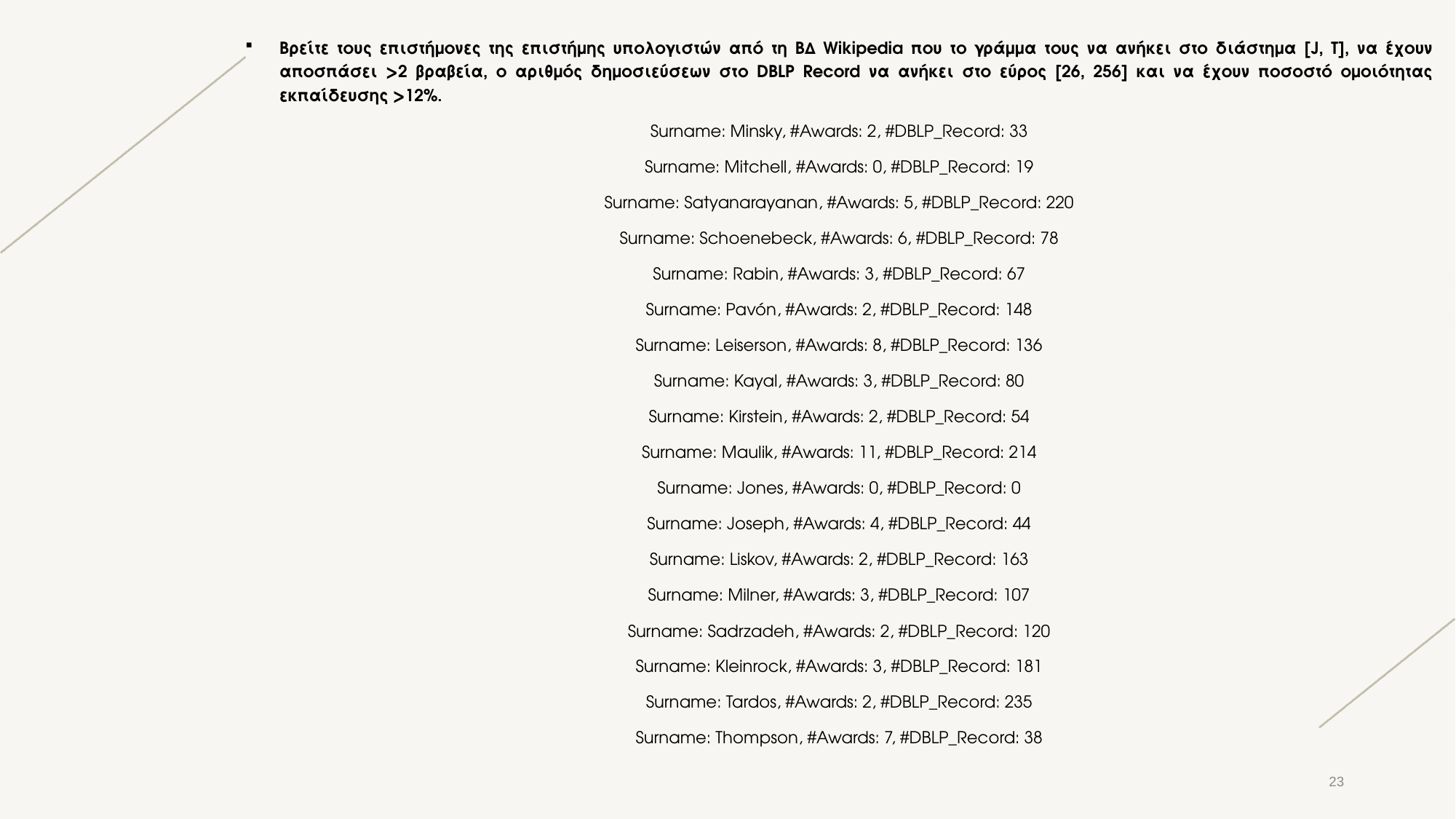

Βρείτε τους επιστήμονες της επιστήμης υπολογιστών από τη ΒΔ Wikipedia που το γράμμα τους να ανήκει στο διάστημα [J, T], να έχουν αποσπάσει >2 βραβεία, ο αριθμός δημοσιεύσεων στο DBLP Record να ανήκει στο εύρος [26, 256] και να έχουν ποσοστό ομοιότητας εκπαίδευσης >12%.
Surname: Minsky, #Awards: 2, #DBLP_Record: 33
Surname: Mitchell, #Awards: 0, #DBLP_Record: 19
Surname: Satyanarayanan, #Awards: 5, #DBLP_Record: 220
Surname: Schoenebeck, #Awards: 6, #DBLP_Record: 78
Surname: Rabin, #Awards: 3, #DBLP_Record: 67
Surname: Pavón, #Awards: 2, #DBLP_Record: 148
Surname: Leiserson, #Awards: 8, #DBLP_Record: 136
Surname: Kayal, #Awards: 3, #DBLP_Record: 80
Surname: Kirstein, #Awards: 2, #DBLP_Record: 54
Surname: Maulik, #Awards: 11, #DBLP_Record: 214
Surname: Jones, #Awards: 0, #DBLP_Record: 0
Surname: Joseph, #Awards: 4, #DBLP_Record: 44
Surname: Liskov, #Awards: 2, #DBLP_Record: 163
Surname: Milner, #Awards: 3, #DBLP_Record: 107
Surname: Sadrzadeh, #Awards: 2, #DBLP_Record: 120
Surname: Kleinrock, #Awards: 3, #DBLP_Record: 181
Surname: Tardos, #Awards: 2, #DBLP_Record: 235
Surname: Thompson, #Awards: 7, #DBLP_Record: 38

23